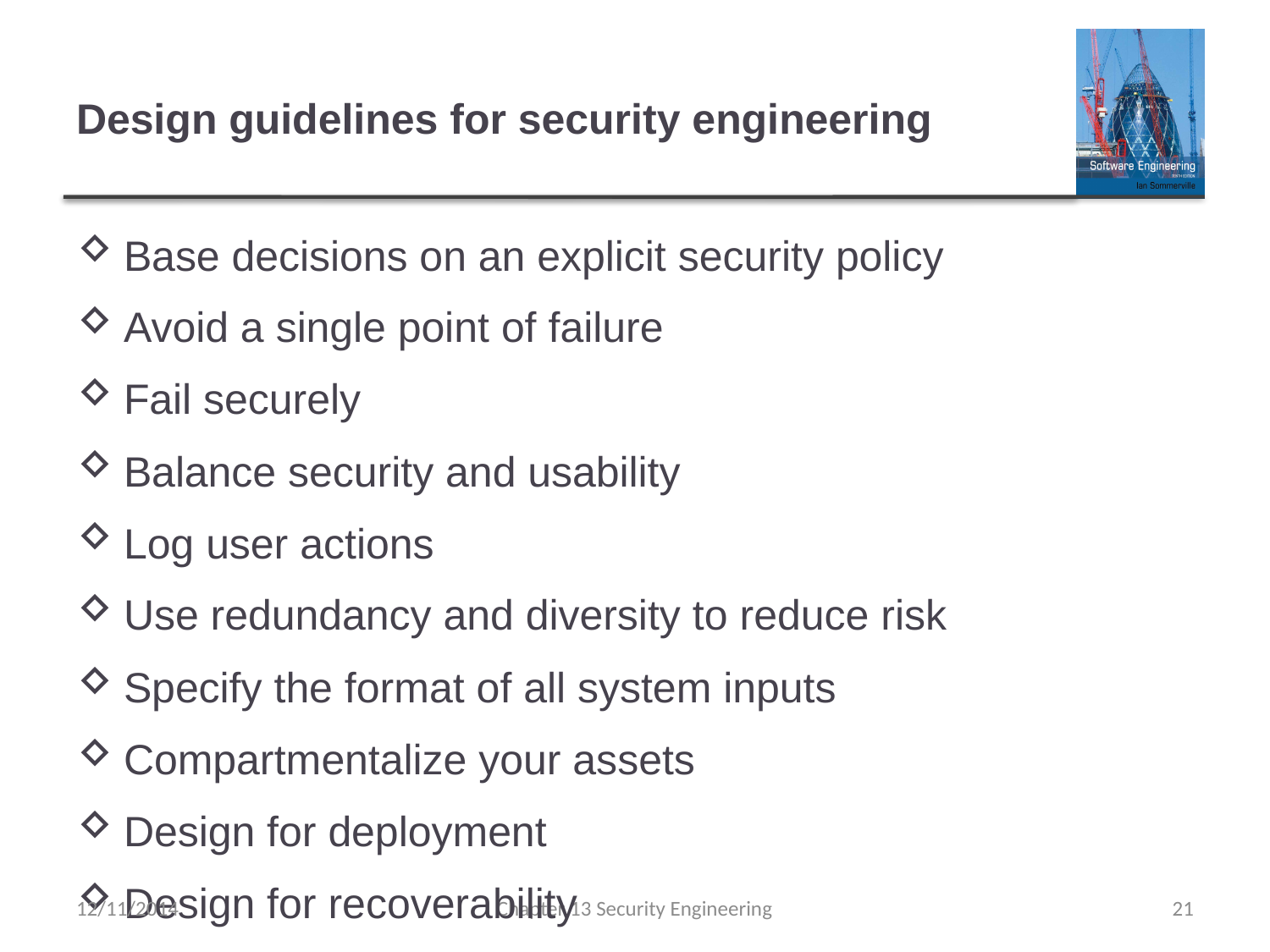

# Design guidelines for security engineering
Base decisions on an explicit security policy
Avoid a single point of failure
Fail securely
Balance security and usability
Log user actions
Use redundancy and diversity to reduce risk
Specify the format of all system inputs
Compartmentalize your assets
Design for deployment
Design for recoverability

12/11/2014
Chapter 13 Security Engineering
21